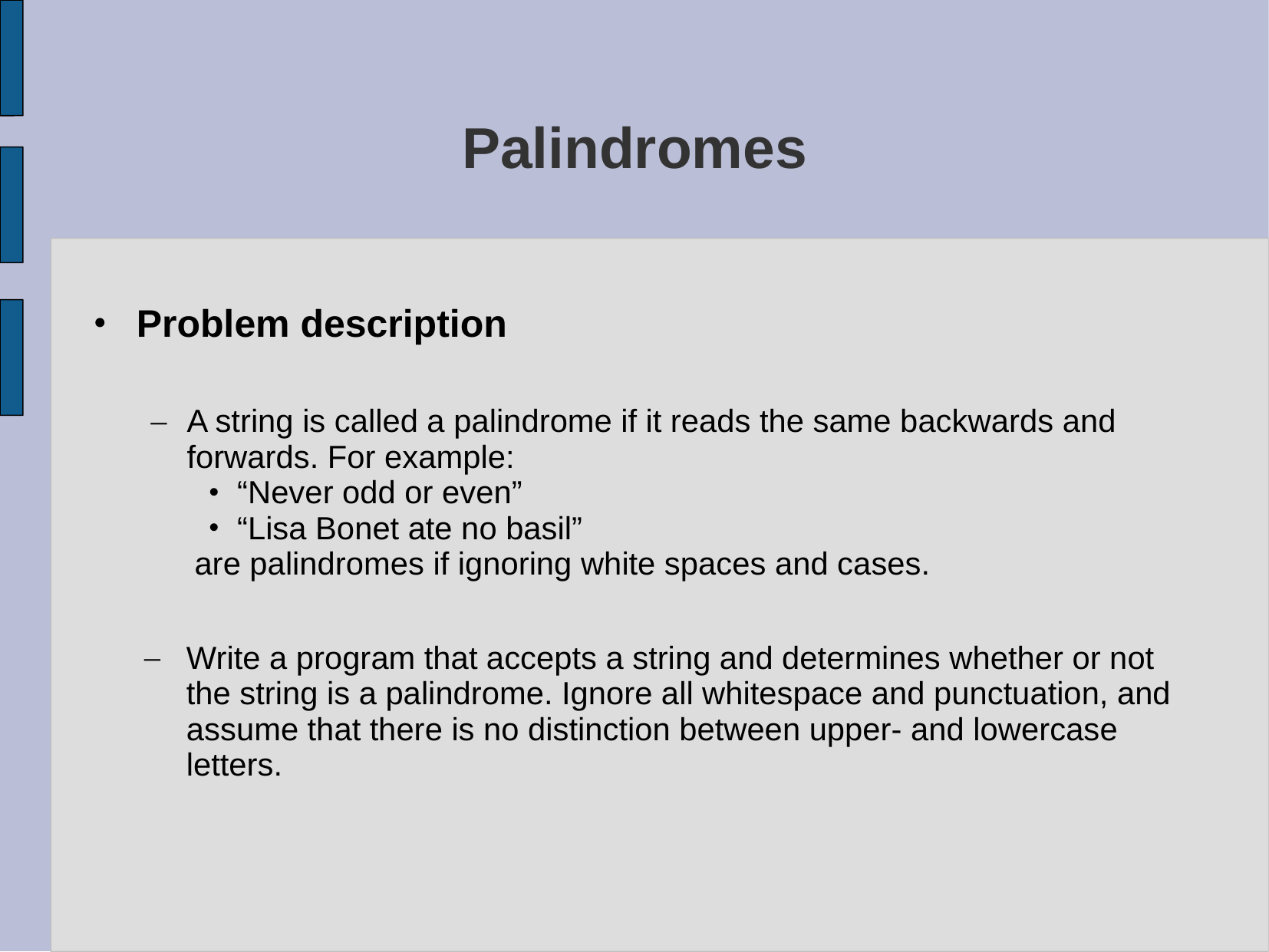

# Palindromes
Problem description

A string is called a palindrome if it reads the same backwards and forwards. For example:
“Never odd or even”
“Lisa Bonet ate no basil”
are palindromes if ignoring white spaces and cases.

Write a program that accepts a string and determines whether or not the string is a palindrome. Ignore all whitespace and punctuation, and assume that there is no distinction between upper- and lowercase letters.